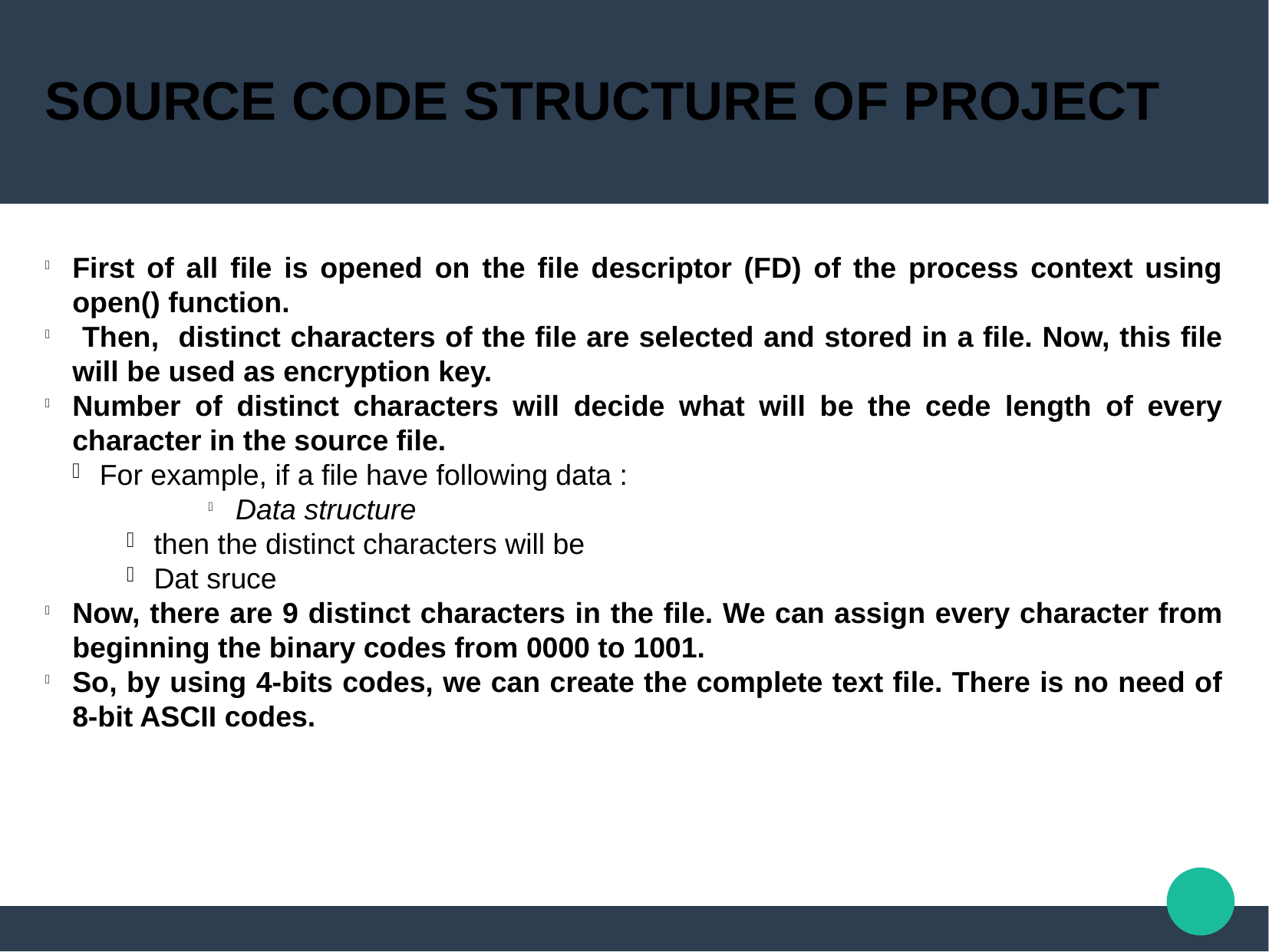

SOURCE CODE STRUCTURE OF PROJECT
First of all file is opened on the file descriptor (FD) of the process context using open() function.
 Then,  distinct characters of the file are selected and stored in a file. Now, this file will be used as encryption key.
Number of distinct characters will decide what will be the cede length of every character in the source file.
For example, if a file have following data :
Data structure
then the distinct characters will be
Dat sruce
Now, there are 9 distinct characters in the file. We can assign every character from beginning the binary codes from 0000 to 1001.
So, by using 4-bits codes, we can create the complete text file. There is no need of 8-bit ASCII codes.